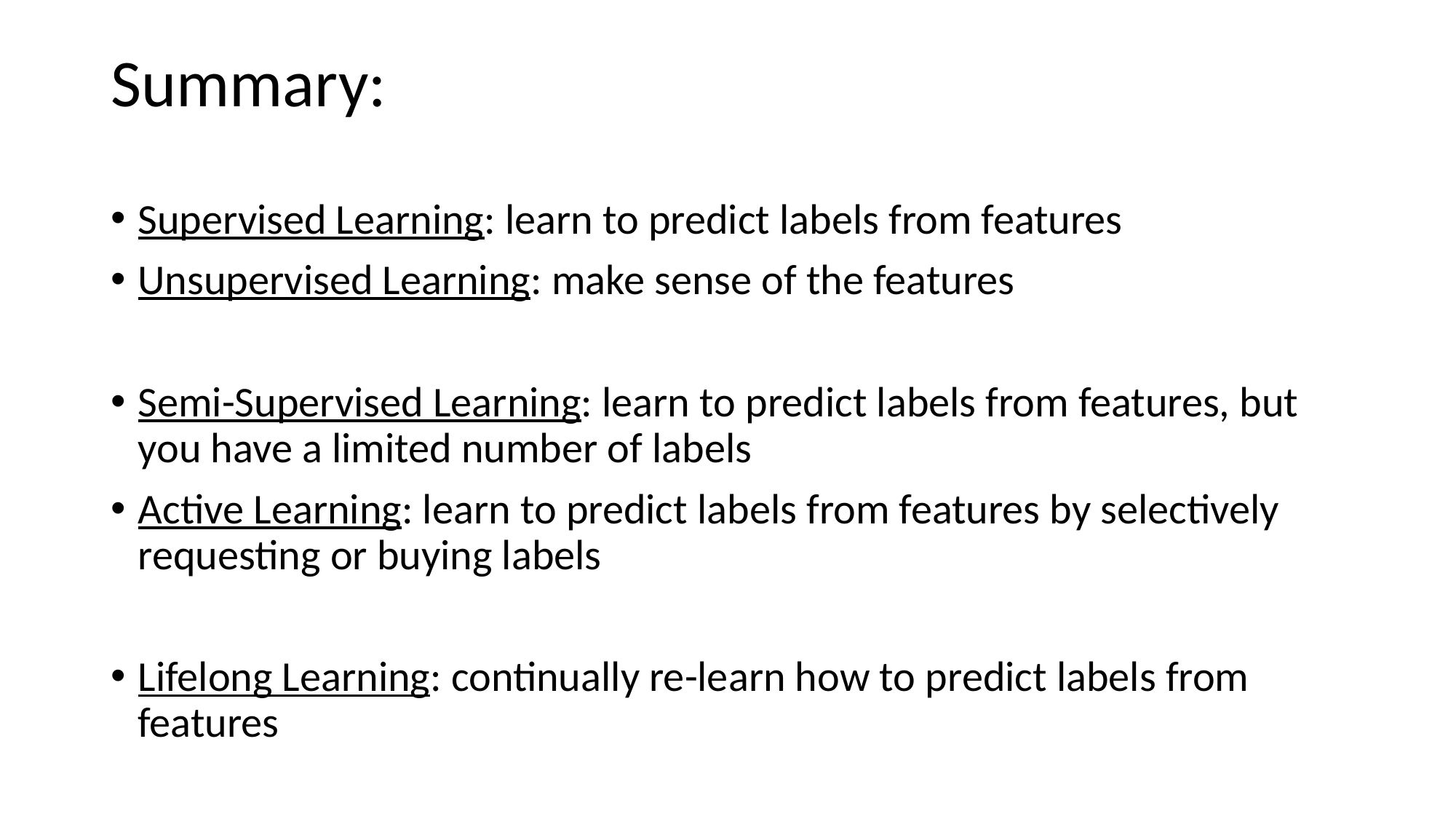

# Summary:
Supervised Learning: learn to predict labels from features
Unsupervised Learning: make sense of the features

Semi-Supervised Learning: learn to predict labels from features, but you have a limited number of labels
Active Learning: learn to predict labels from features by selectively requesting or buying labels

Lifelong Learning: continually re-learn how to predict labels from features